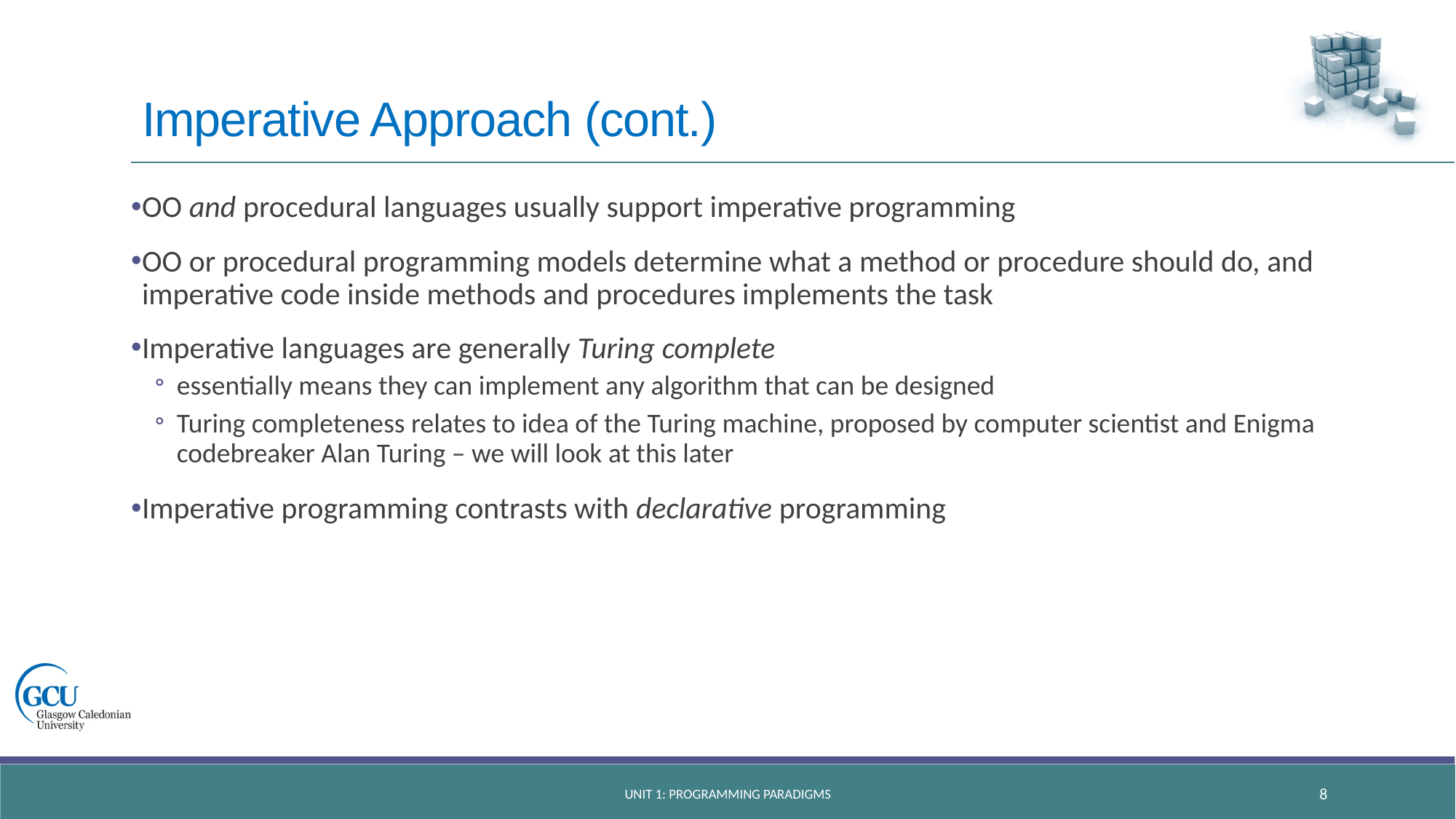

# Imperative Approach (cont.)
OO and procedural languages usually support imperative programming
OO or procedural programming models determine what a method or procedure should do, and imperative code inside methods and procedures implements the task
Imperative languages are generally Turing complete
essentially means they can implement any algorithm that can be designed
Turing completeness relates to idea of the Turing machine, proposed by computer scientist and Enigma codebreaker Alan Turing – we will look at this later
Imperative programming contrasts with declarative programming
Unit 1: programming paradigms
8